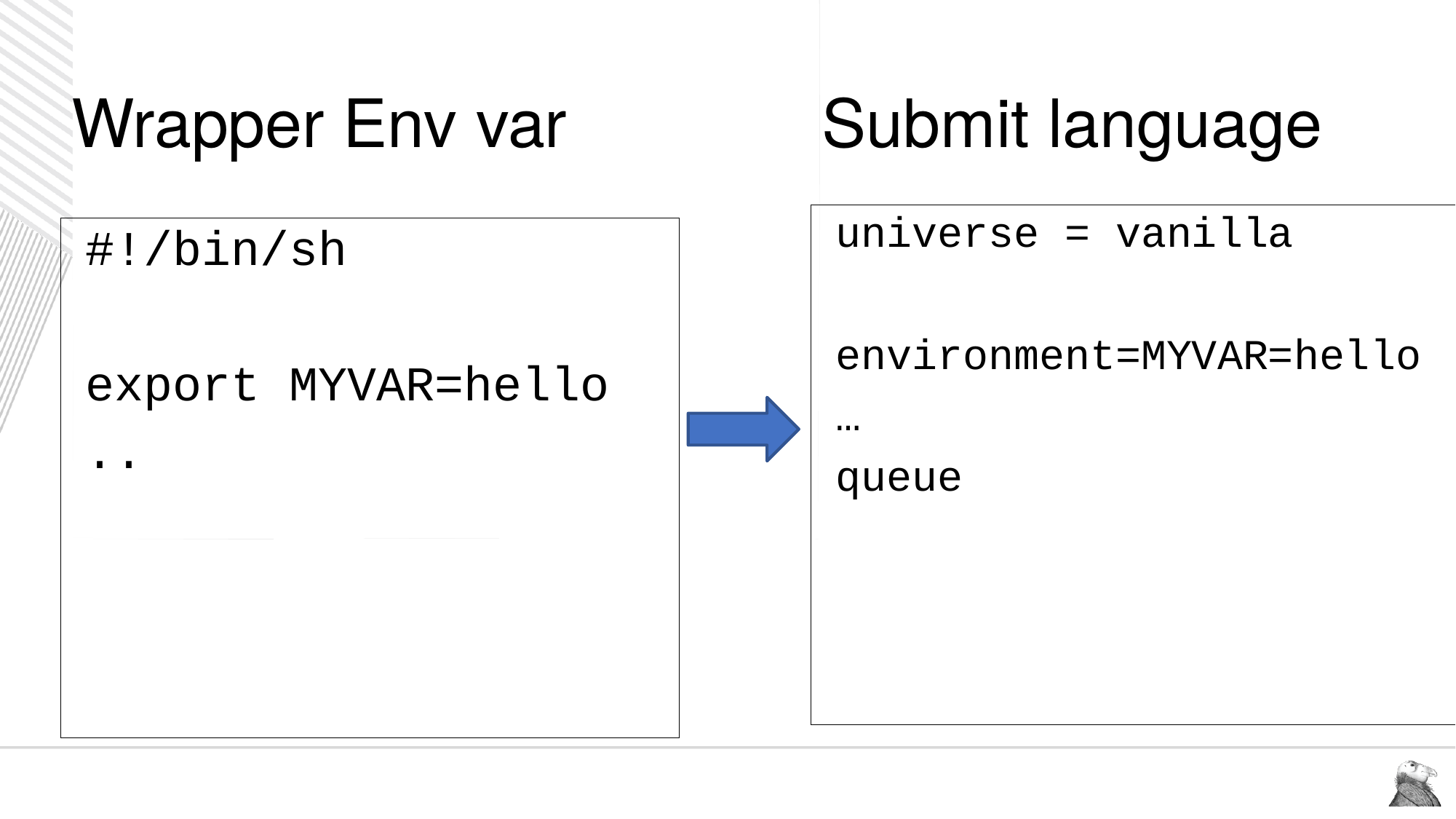

# Wrapper Env var
Submit language
universe = vanilla

environment=MYVAR=hello
…
queue
#!/bin/sh

export MYVAR=hello
..